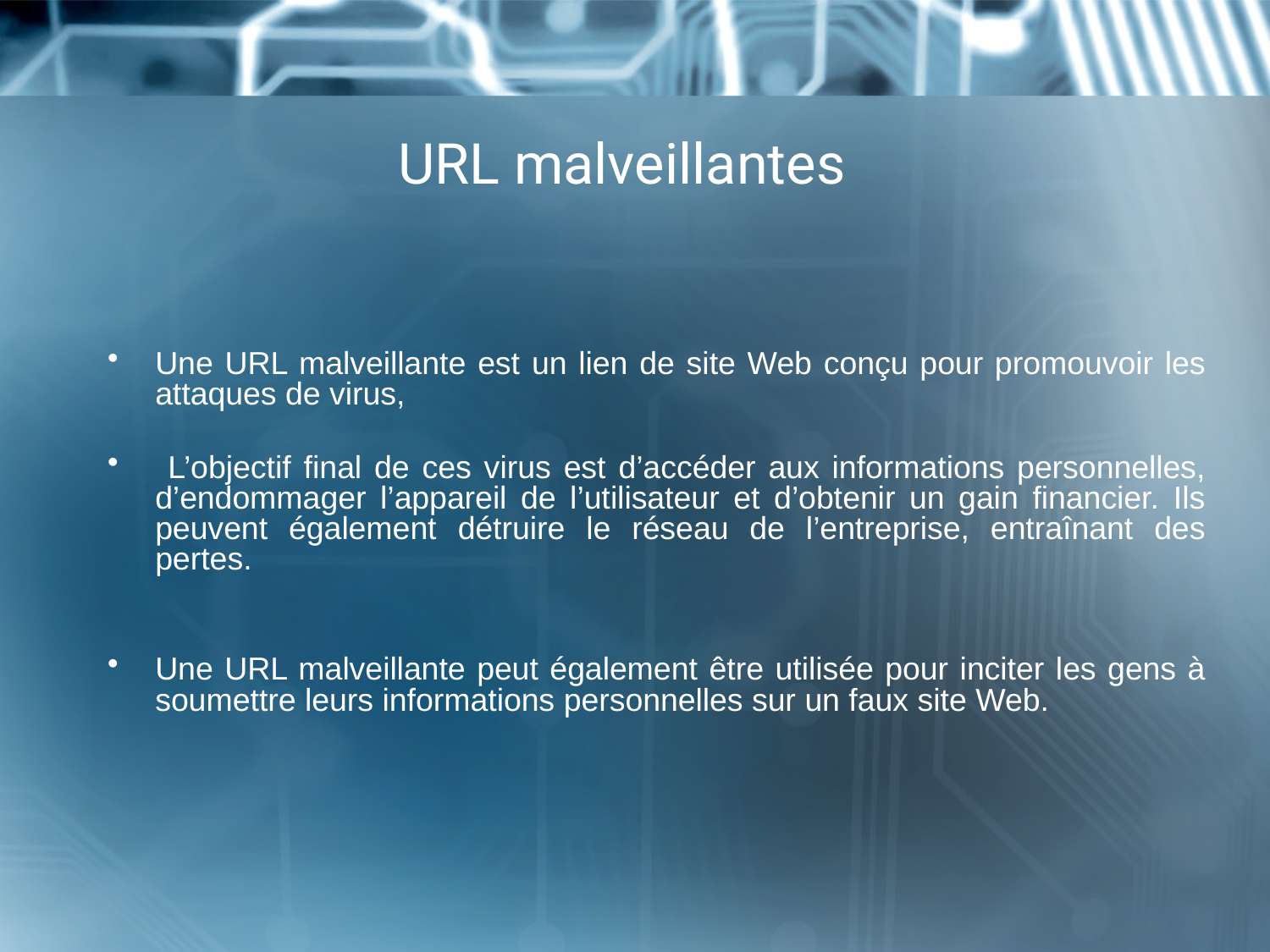

# URL malveillantes

Une URL malveillante est un lien de site Web conçu pour promouvoir les attaques de virus,

 L’objectif final de ces virus est d’accéder aux informations personnelles, d’endommager l’appareil de l’utilisateur et d’obtenir un gain financier. Ils peuvent également détruire le réseau de l’entreprise, entraînant des pertes.

Une URL malveillante peut également être utilisée pour inciter les gens à soumettre leurs informations personnelles sur un faux site Web.